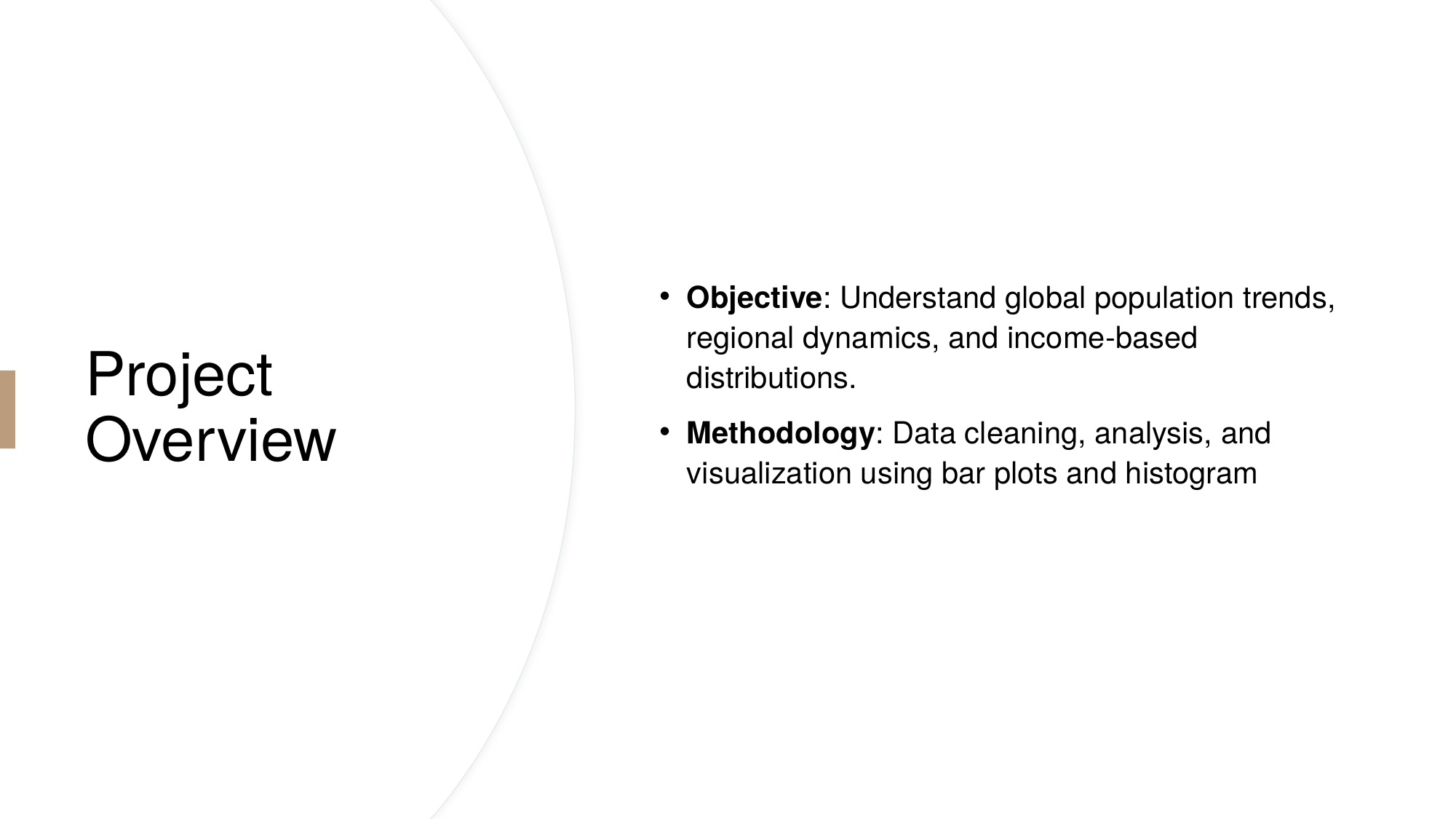

Objective: Understand global population trends, regional dynamics, and income-based distributions.
Methodology: Data cleaning, analysis, and visualization using bar plots and histogram

# Project Overview